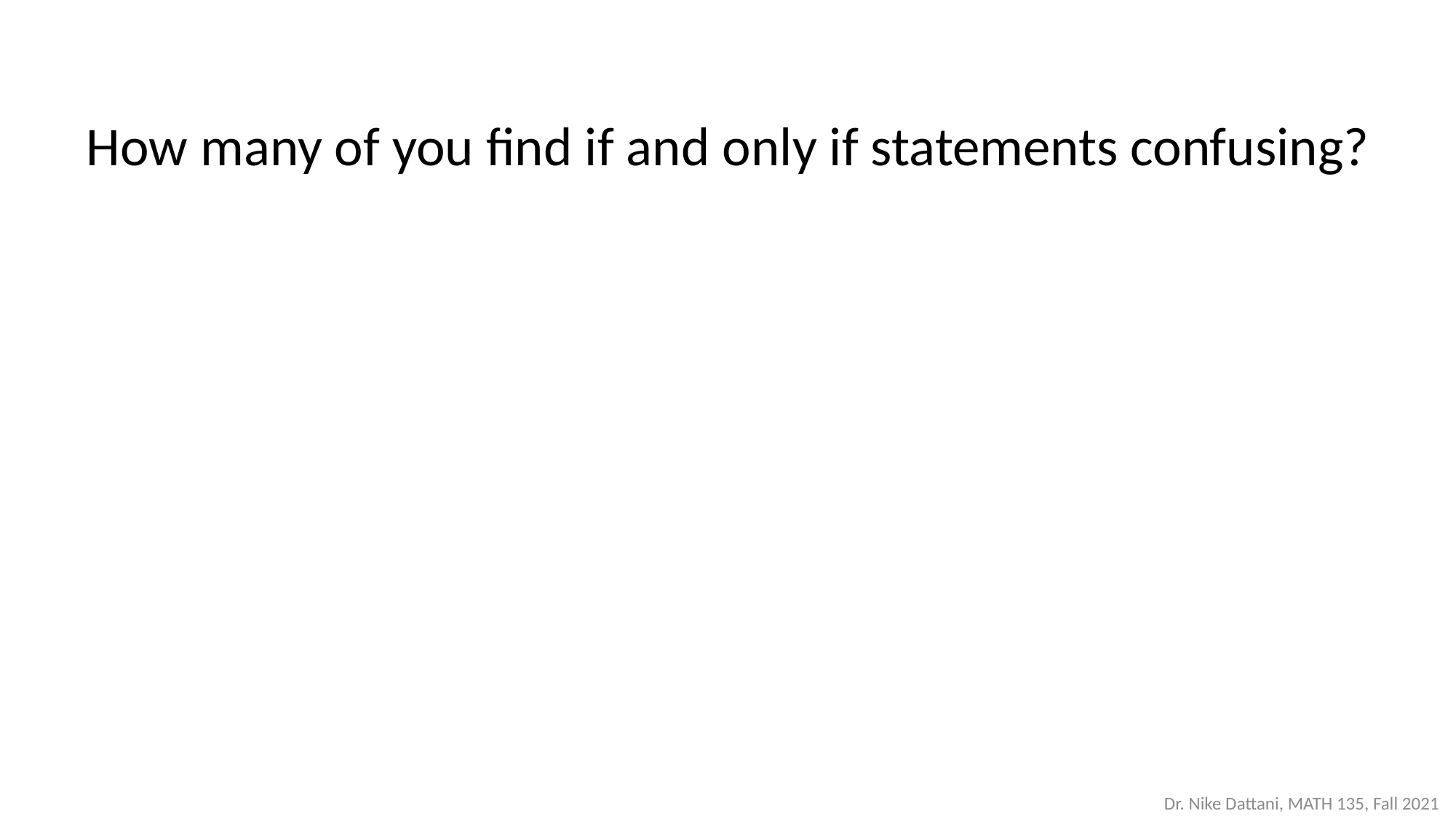

How many of you find if and only if statements confusing?
Dr. Nike Dattani, MATH 135, Fall 2021